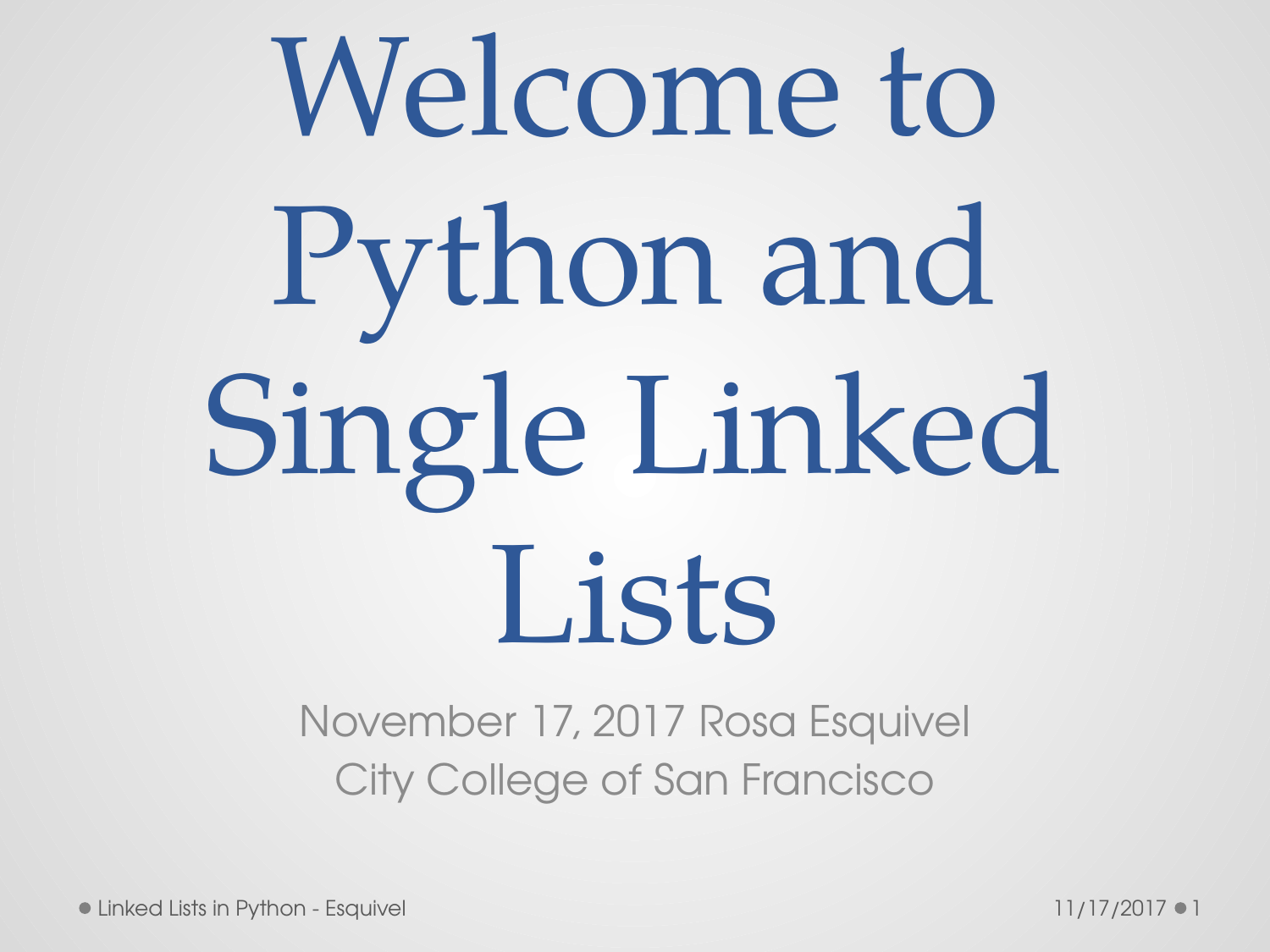

# Welcome to Python and Single Linked Lists
November 17, 2017 Rosa Esquivel
City College of San Francisco
Linked Lists in Python - Esquivel
11/17/2017
1